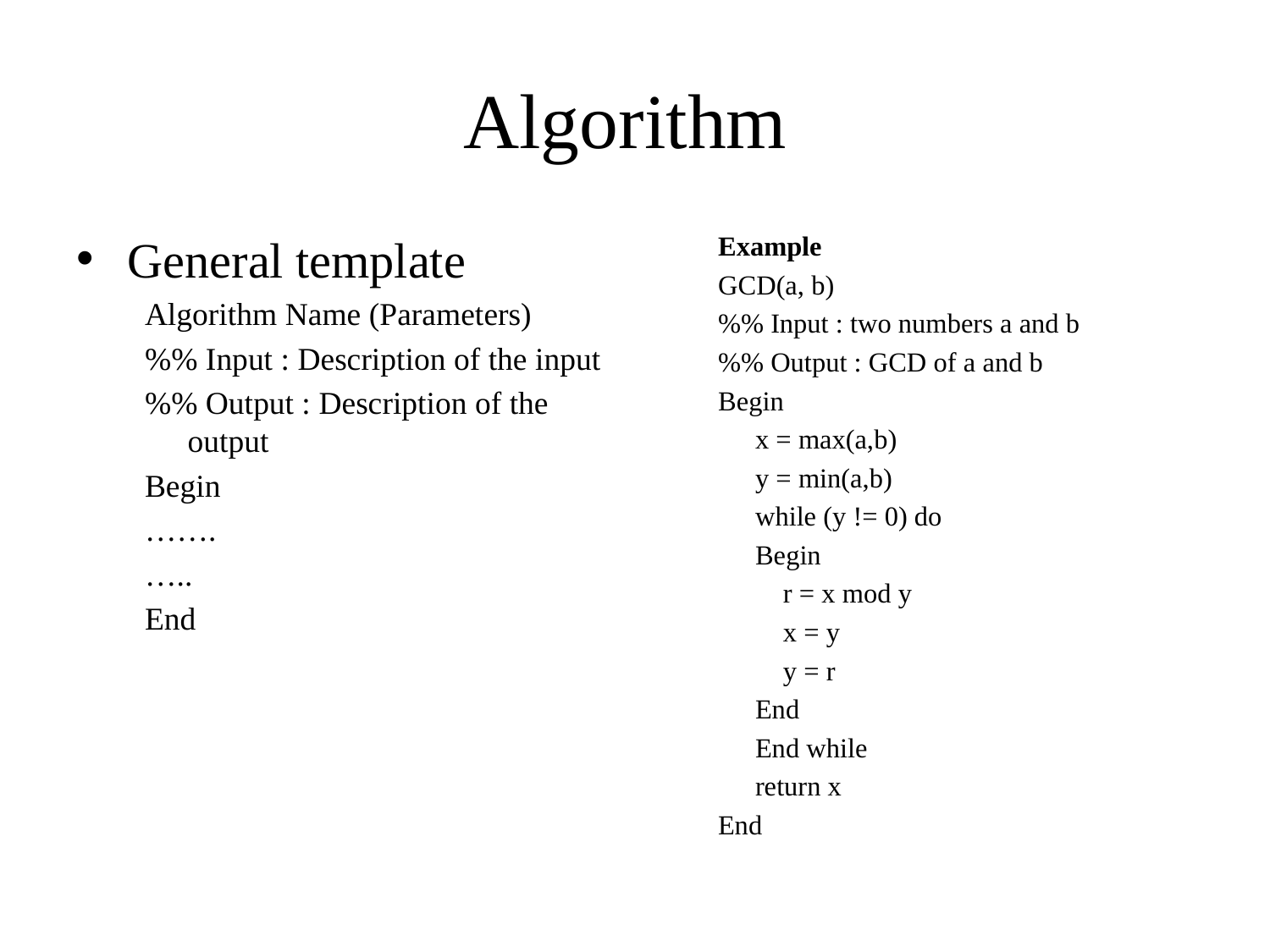

# Algorithm
General template
Algorithm Name (Parameters)
%% Input : Description of the input
%% Output : Description of the output
Begin
…….
…..
End
Example
GCD(a, b)
%% Input : two numbers a and b
%% Output : GCD of a and b
Begin
		x = max(a,b)
		y = min(a,b)
		while (y != 0) do
			Begin
			    r = x mod y
			    x = y
			    y = r
			End
		End while
		return x
End